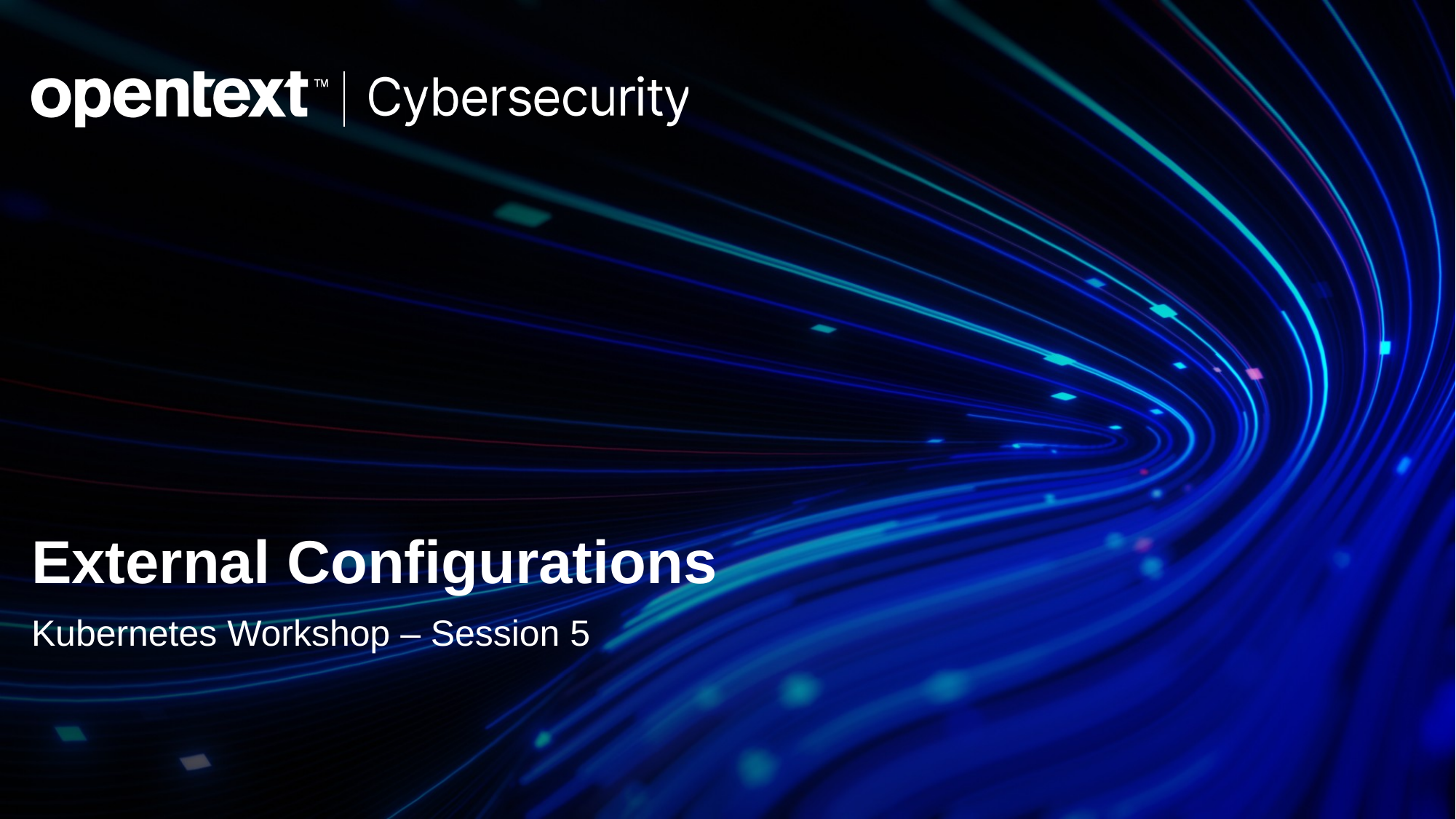

External Configurations
Kubernetes Workshop – Session 5